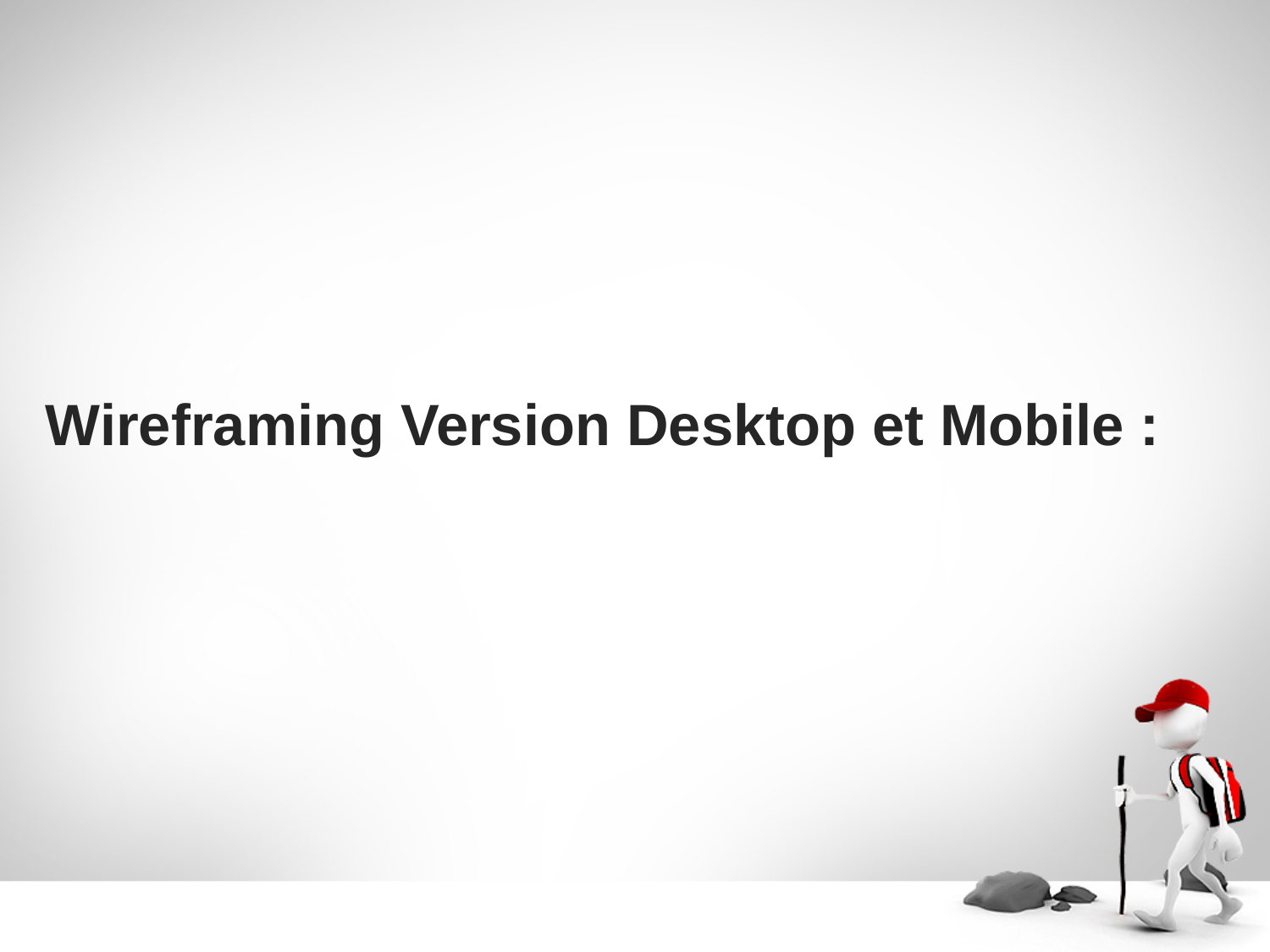

# Wireframing Version Desktop et Mobile :